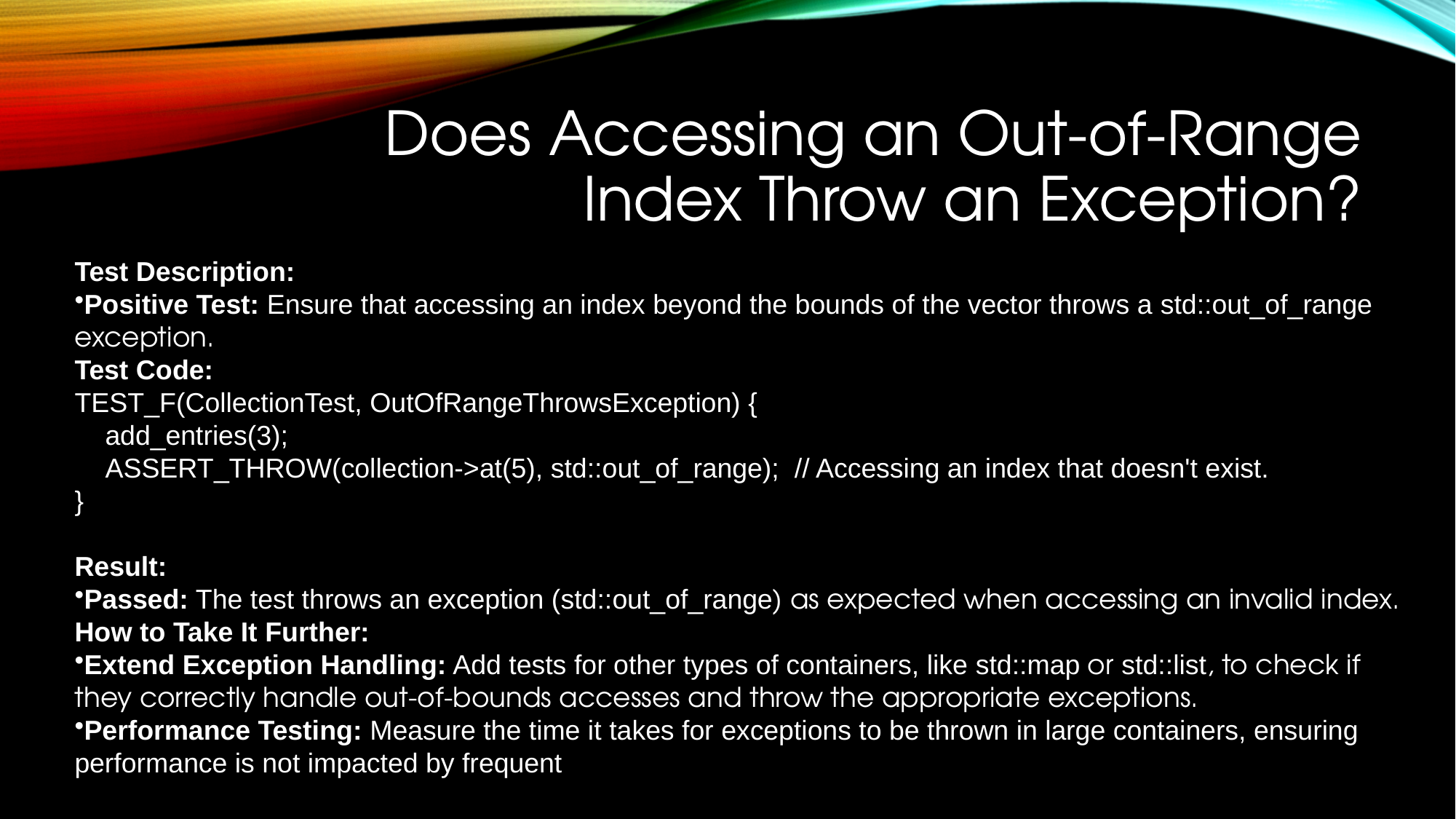

# Does Accessing an Out-of-Range Index Throw an Exception?
Test Description:
Positive Test: Ensure that accessing an index beyond the bounds of the vector throws a std::out_of_range exception.
Test Code:
TEST_F(CollectionTest, OutOfRangeThrowsException) {
    add_entries(3);
    ASSERT_THROW(collection->at(5), std::out_of_range);  // Accessing an index that doesn't exist.
}

Result:
Passed: The test throws an exception (std::out_of_range) as expected when accessing an invalid index.
How to Take It Further:
Extend Exception Handling: Add tests for other types of containers, like std::map or std::list, to check if they correctly handle out-of-bounds accesses and throw the appropriate exceptions.
Performance Testing: Measure the time it takes for exceptions to be thrown in large containers, ensuring performance is not impacted by frequent exceptions.